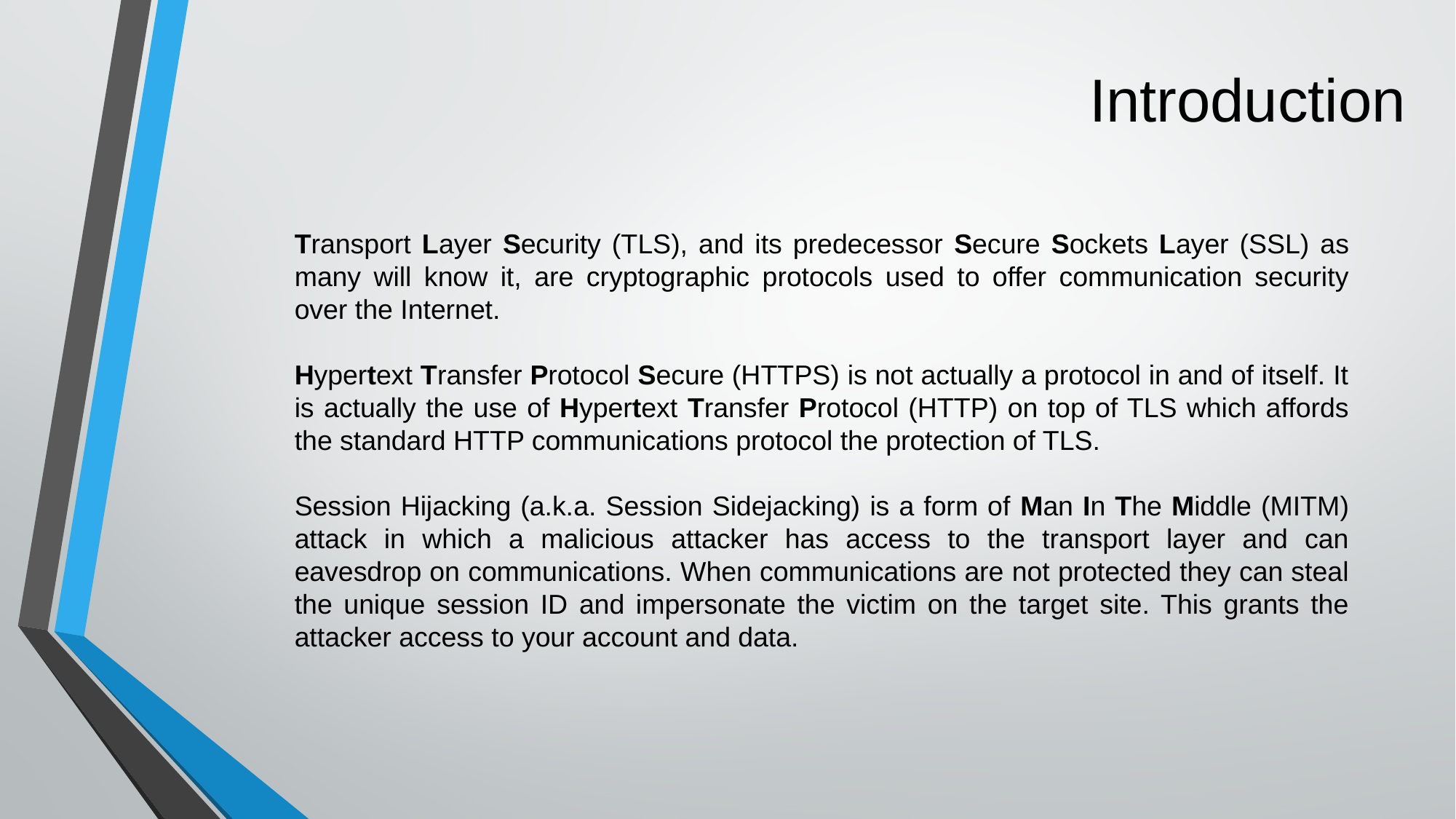

Introduction
Transport Layer Security (TLS), and its predecessor Secure Sockets Layer (SSL) as many will know it, are cryptographic protocols used to offer communication security over the Internet.

Hypertext Transfer Protocol Secure (HTTPS) is not actually a protocol in and of itself. It is actually the use of Hypertext Transfer Protocol (HTTP) on top of TLS which affords the standard HTTP communications protocol the protection of TLS.

Session Hijacking (a.k.a. Session Sidejacking) is a form of Man In The Middle (MITM) attack in which a malicious attacker has access to the transport layer and can eavesdrop on communications. When communications are not protected they can steal the unique session ID and impersonate the victim on the target site. This grants the attacker access to your account and data.